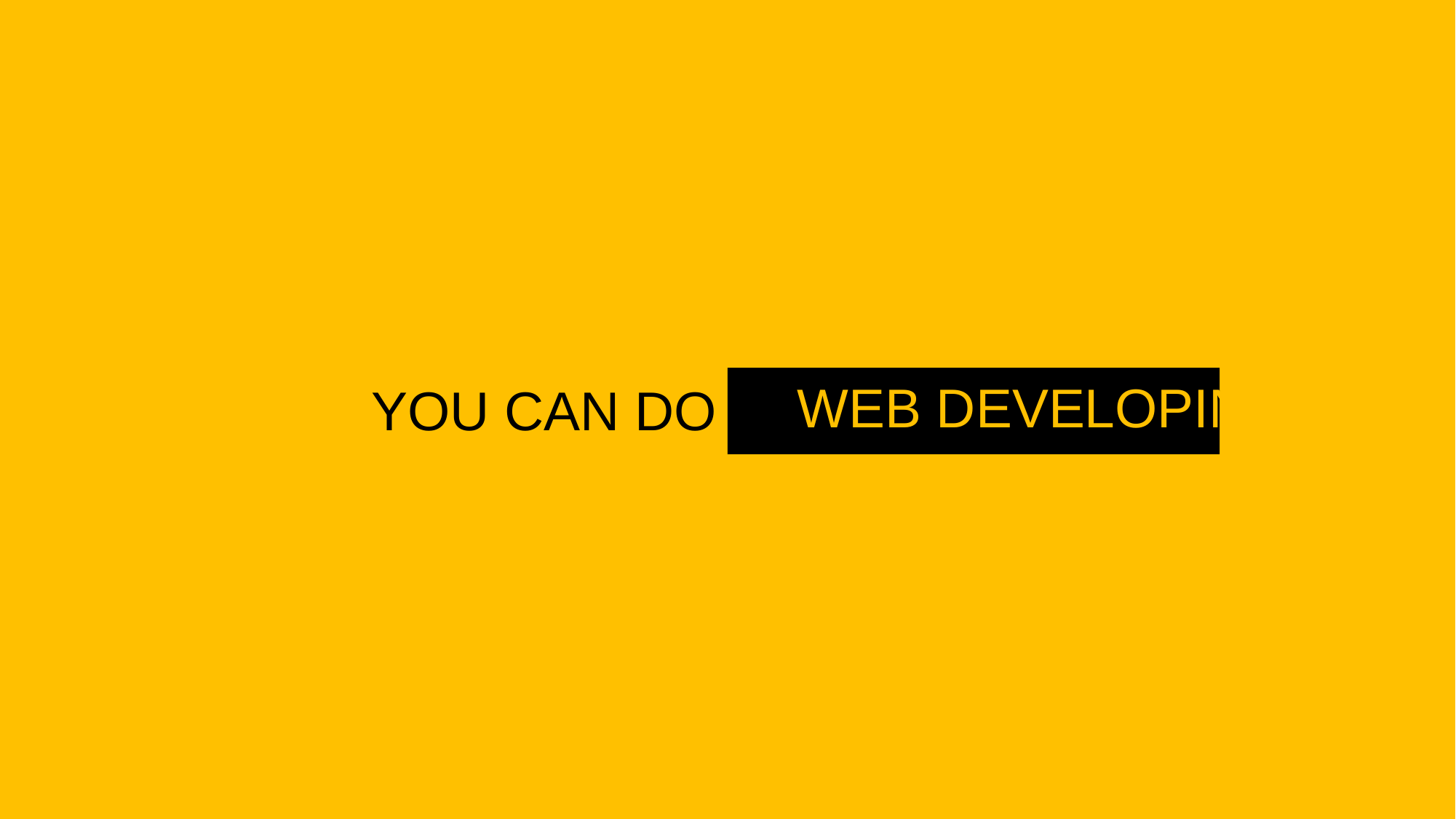

HACKING
PROGRAMMING
WEB DEVELOPING
SCIENCE
CREATE THINGS
ART
SING
DANCE
ANYTHING
BETTER

YOU CAN DO